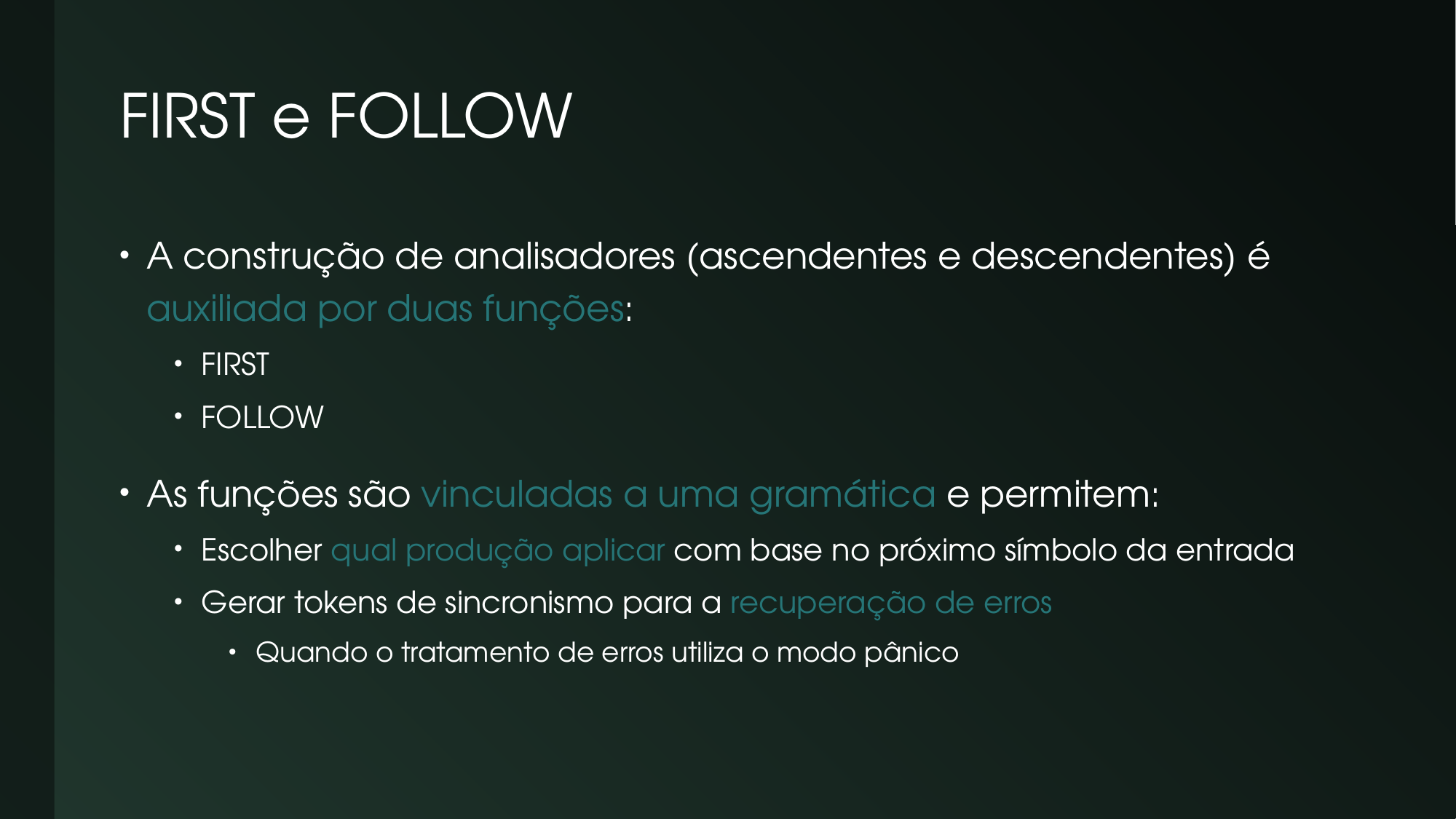

# FIRST e FOLLOW
A construção de analisadores (ascendentes e descendentes) é auxiliada por duas funções:
FIRST
FOLLOW
As funções são vinculadas a uma gramática e permitem:
Escolher qual produção aplicar com base no próximo símbolo da entrada
Gerar tokens de sincronismo para a recuperação de erros
Quando o tratamento de erros utiliza o modo pânico